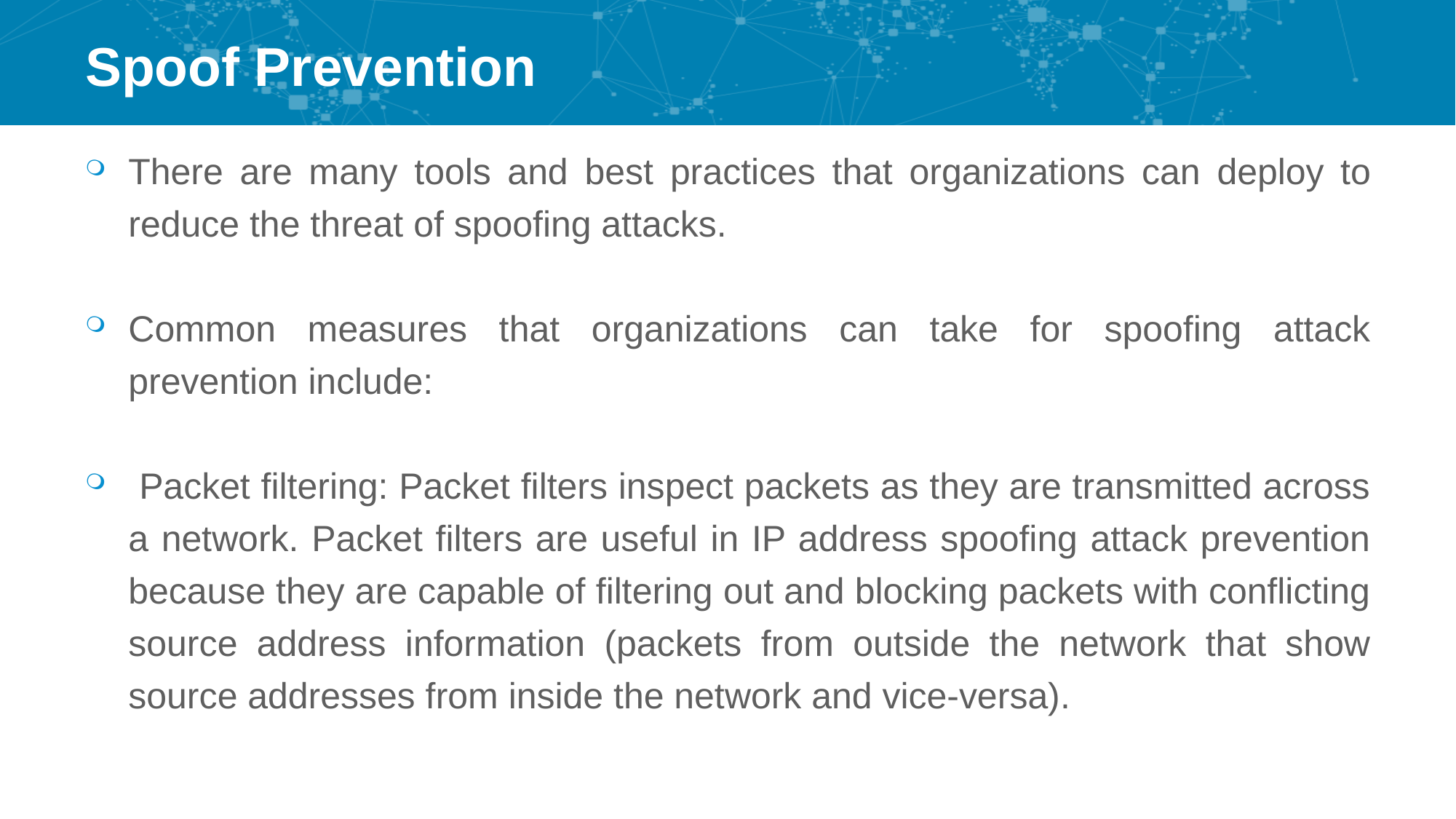

# Spoof Prevention
There are many tools and best practices that organizations can deploy to reduce the threat of spoofing attacks.

Common measures that organizations can take for spoofing attack prevention include:

 Packet filtering: Packet filters inspect packets as they are transmitted across a network. Packet filters are useful in IP address spoofing attack prevention because they are capable of filtering out and blocking packets with conflicting source address information (packets from outside the network that show source addresses from inside the network and vice-versa).